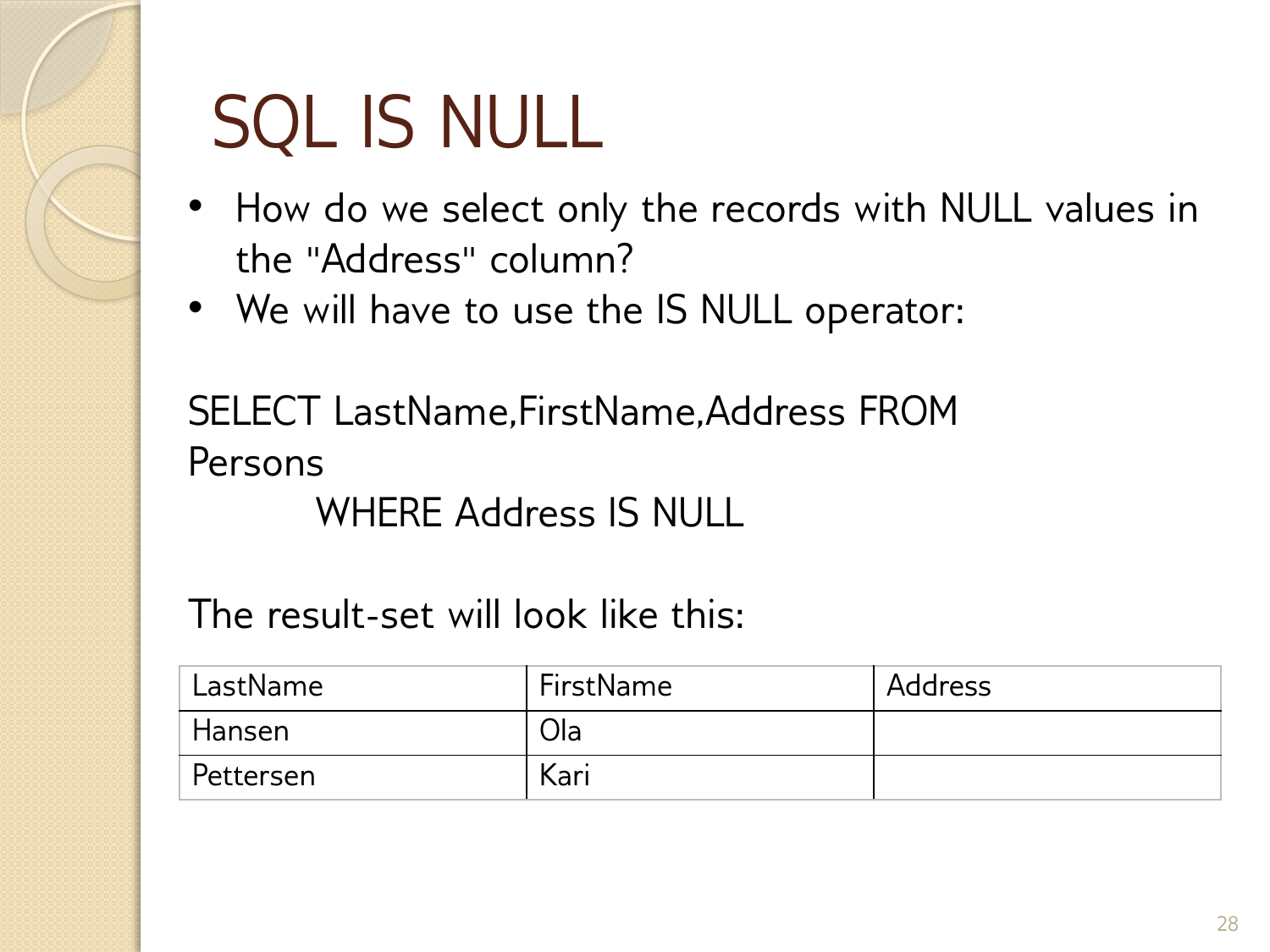

# SQL IS NULL
How do we select only the records with NULL values in the "Address" column?
We will have to use the IS NULL operator:

SELECT LastName,FirstName,Address FROM 	Persons
	WHERE Address IS NULL

The result-set will look like this:
| LastName | FirstName | Address |
| --- | --- | --- |
| Hansen | Ola |  |
| Pettersen | Kari |  |

28